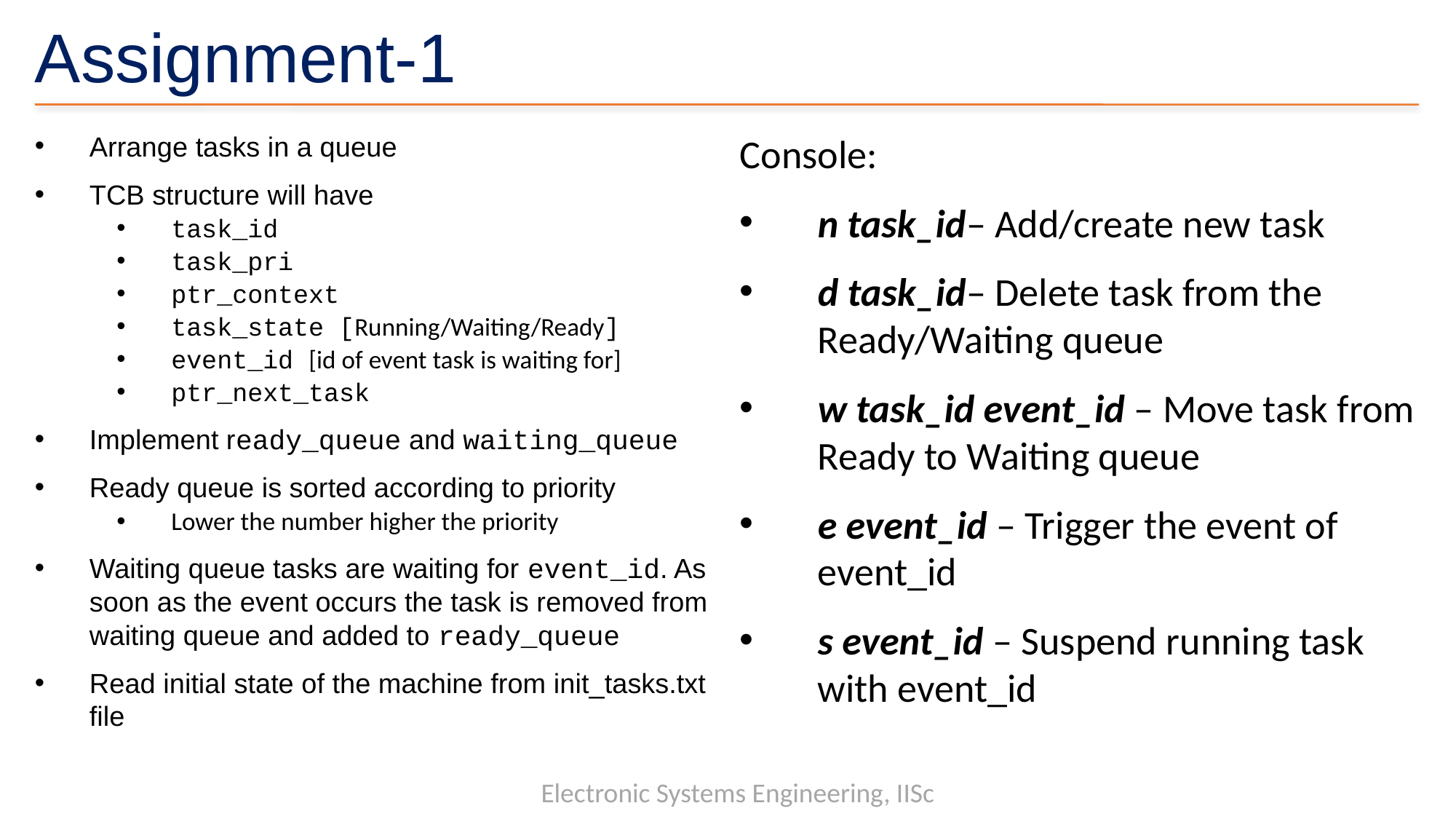

# Assignment-1
Arrange tasks in a queue
TCB structure will have
task_id
task_pri
ptr_context
task_state [Running/Waiting/Ready]
event_id [id of event task is waiting for]
ptr_next_task
Implement ready_queue and waiting_queue
Ready queue is sorted according to priority
Lower the number higher the priority
Waiting queue tasks are waiting for event_id. As soon as the event occurs the task is removed from waiting queue and added to ready_queue
Read initial state of the machine from init_tasks.txt file

Console:
n task_id– Add/create new task
d task_id– Delete task from the Ready/Waiting queue
w task_id event_id – Move task from Ready to Waiting queue
e event_id – Trigger the event of event_id
s event_id – Suspend running task with event_id